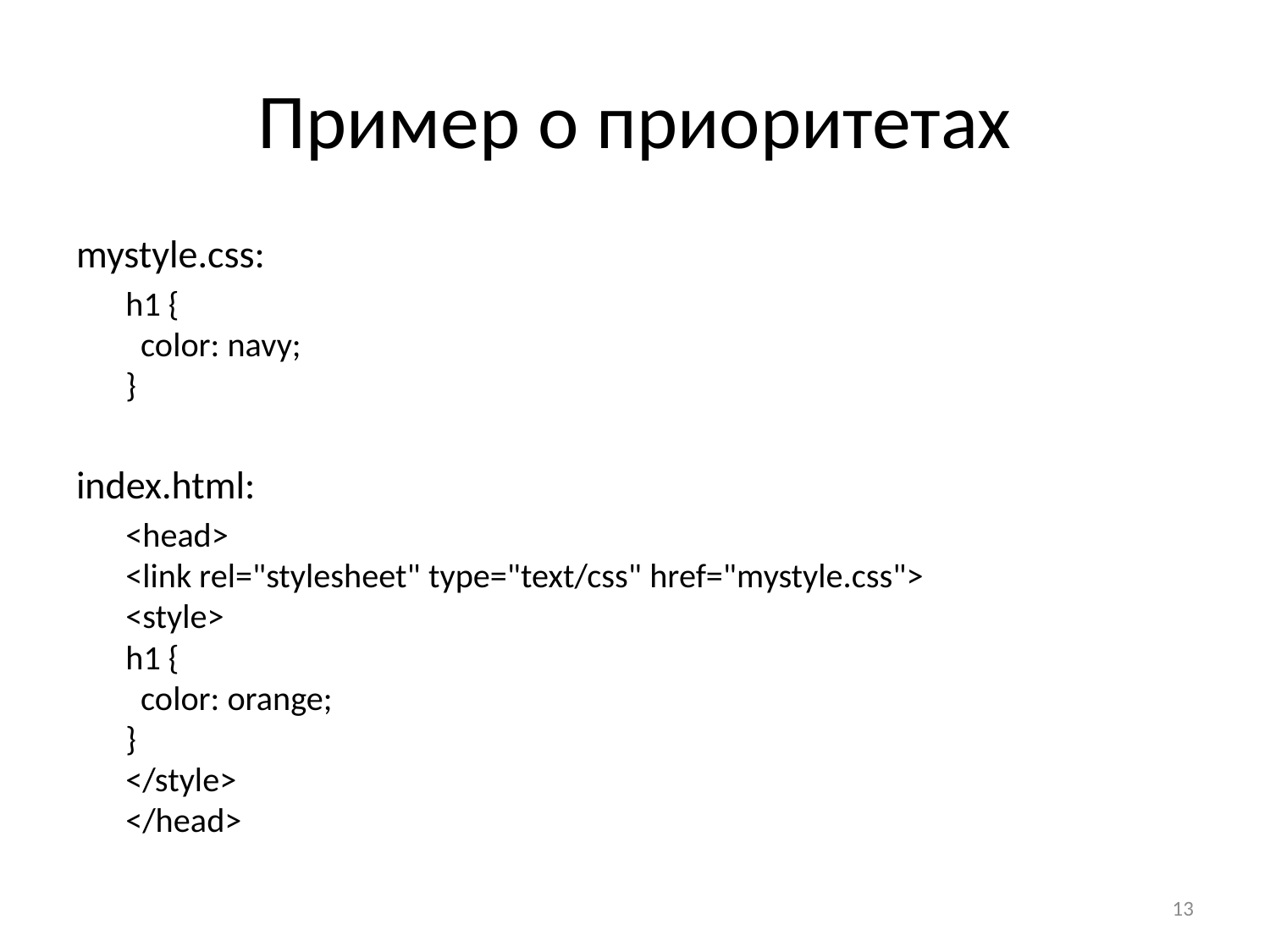

# Пример о приоритетах
mystyle.css:
h1 {
  color: navy;
}

index.html:
<head>
<link rel="stylesheet" type="text/css" href="mystyle.css">
<style>
h1 {
  color: orange;
}
</style>
</head>
13